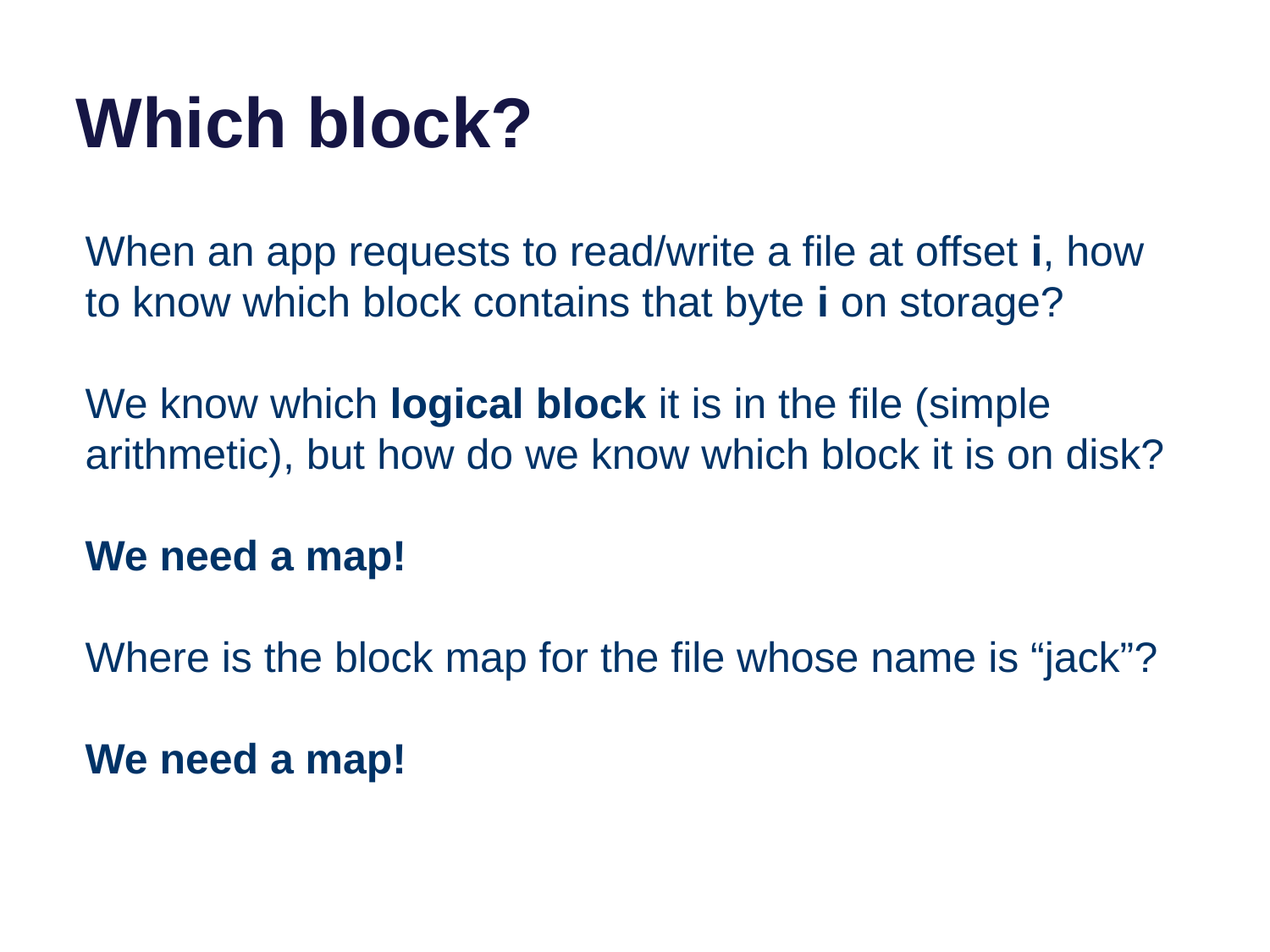

# Which block?
When an app requests to read/write a file at offset i, how to know which block contains that byte i on storage?

We know which logical block it is in the file (simple arithmetic), but how do we know which block it is on disk?

We need a map!

Where is the block map for the file whose name is “jack”?

We need a map!